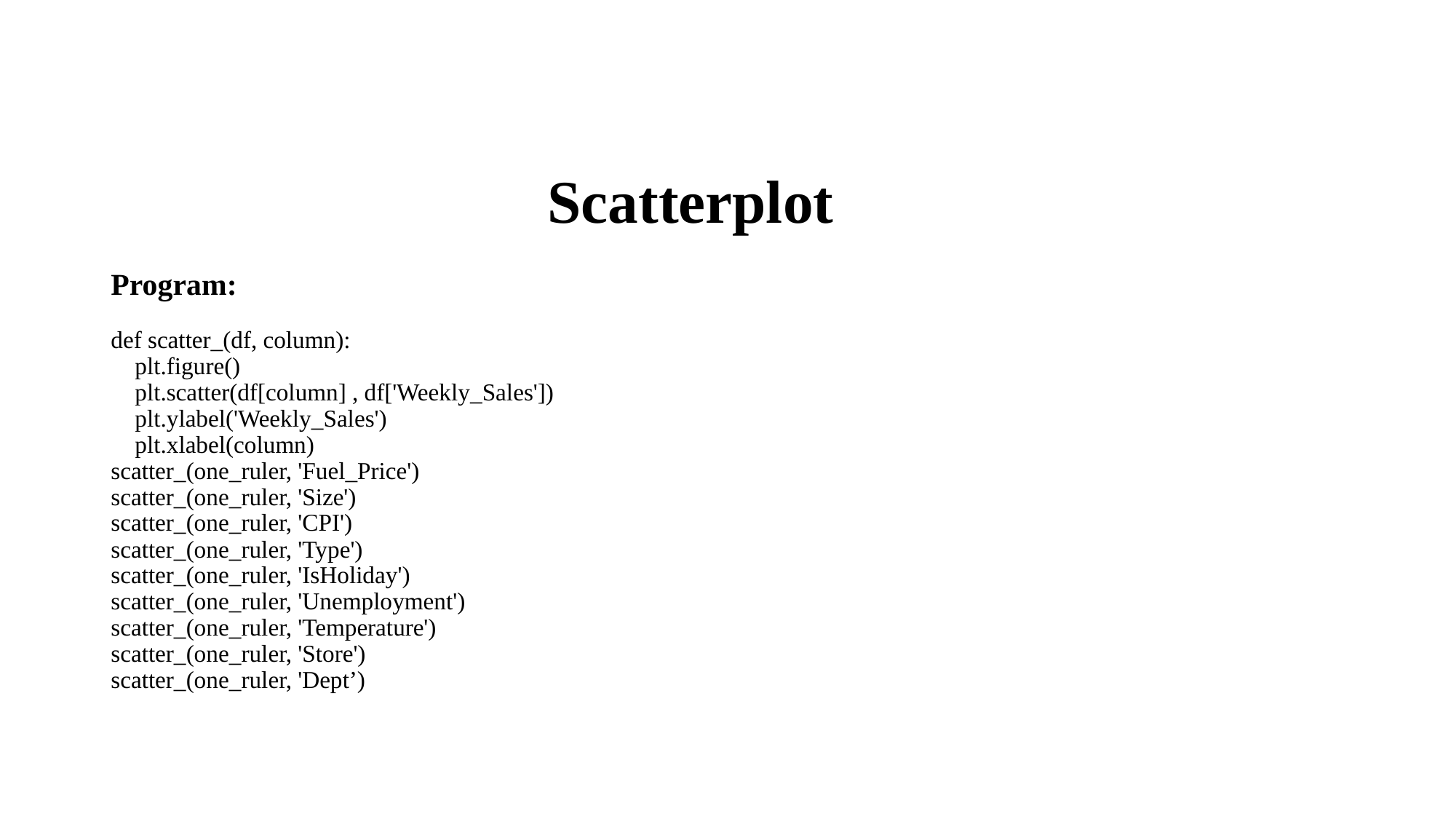

# Scatterplot Program: def scatter_(df, column): plt.figure() plt.scatter(df[column] , df['Weekly_Sales']) plt.ylabel('Weekly_Sales') plt.xlabel(column) scatter_(one_ruler, 'Fuel_Price') scatter_(one_ruler, 'Size') scatter_(one_ruler, 'CPI') scatter_(one_ruler, 'Type') scatter_(one_ruler, 'IsHoliday') scatter_(one_ruler, 'Unemployment') scatter_(one_ruler, 'Temperature') scatter_(one_ruler, 'Store') scatter_(one_ruler, 'Dept’)